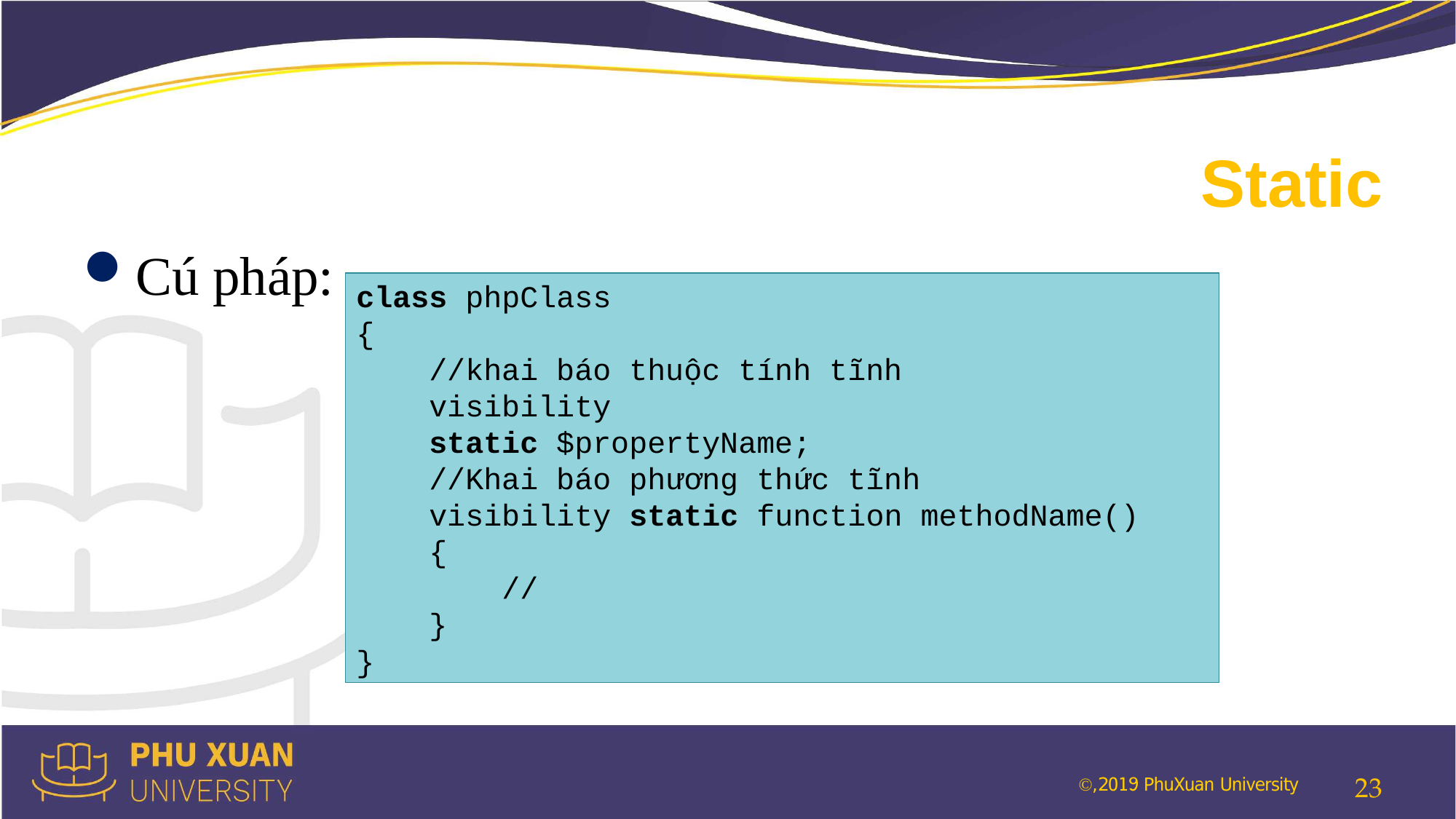

# Static
Cú pháp:

class phpClass
{
    //khai báo thuộc tính tĩnh
    visibility
    static $propertyName;
    //Khai báo phương thức tĩnh
    visibility static function methodName()
    {
        //
    }
}
23